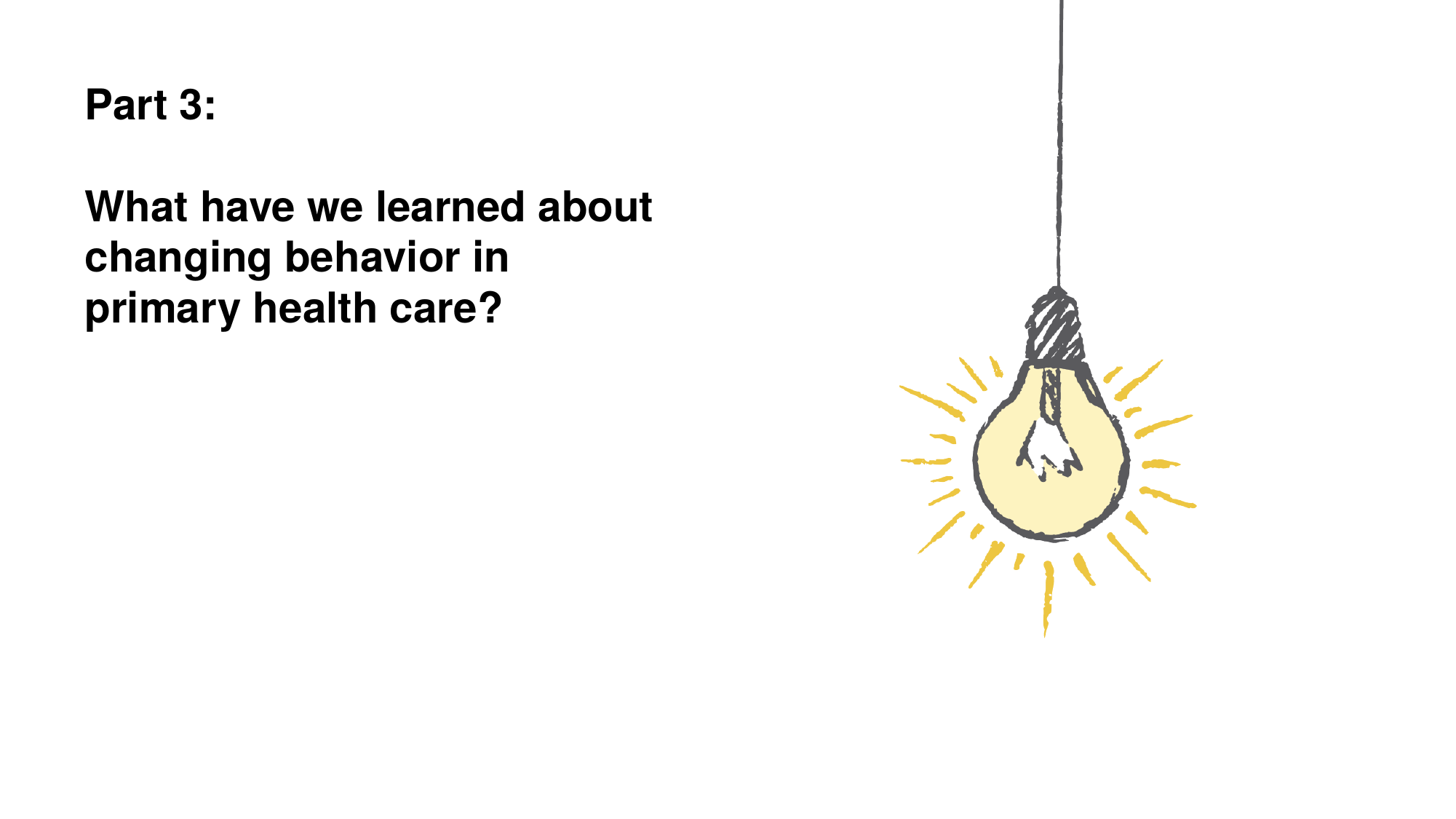

# Part 3: What have we learned about changing behavior in primary health care?

6/6/19
Estonia: Changing Primary Provider Behavior
16